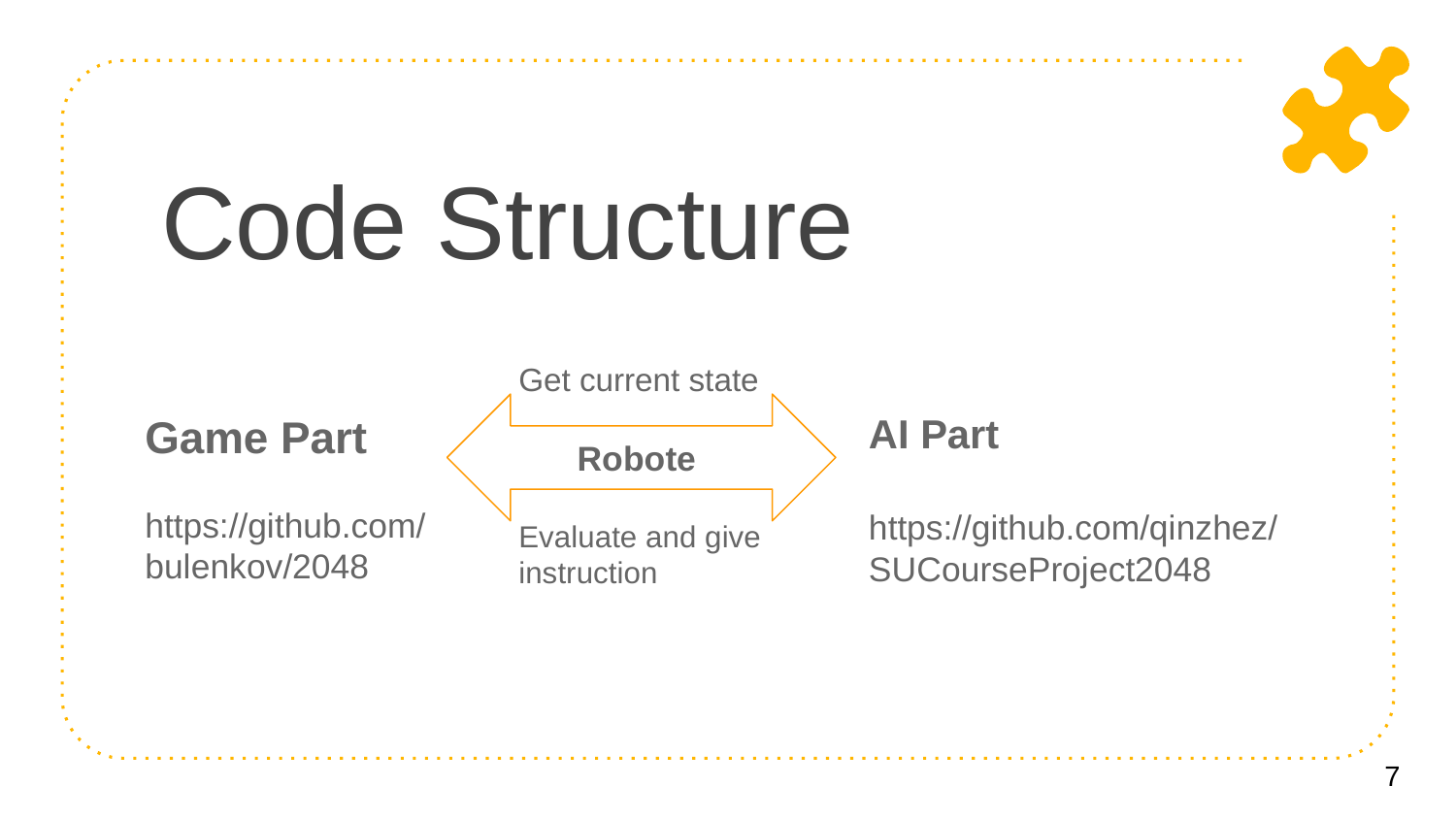

# Code Structure
Get current state
Game Part

https://github.com/bulenkov/2048
Robote
AI Part

https://github.com/qinzhez/SUCourseProject2048

Evaluate and give instruction
7